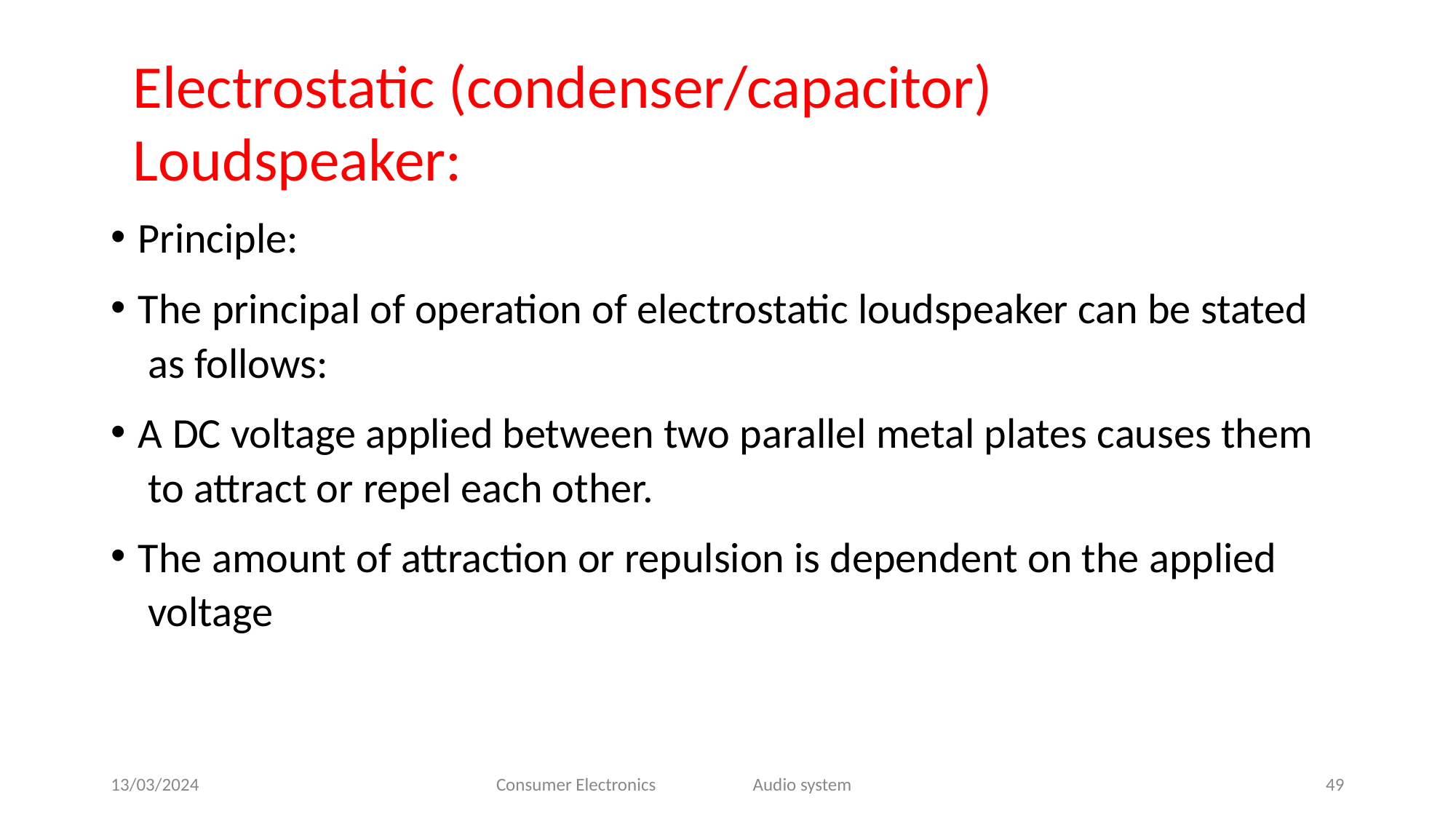

# Electrostatic (condenser/capacitor) Loudspeaker:
Principle:
The principal of operation of electrostatic loudspeaker can be stated  as follows:
A DC voltage applied between two parallel metal plates causes them  to attract or repel each other.
The amount of attraction or repulsion is dependent on the applied  voltage
13/03/2024
Consumer Electronics
Audio system
49